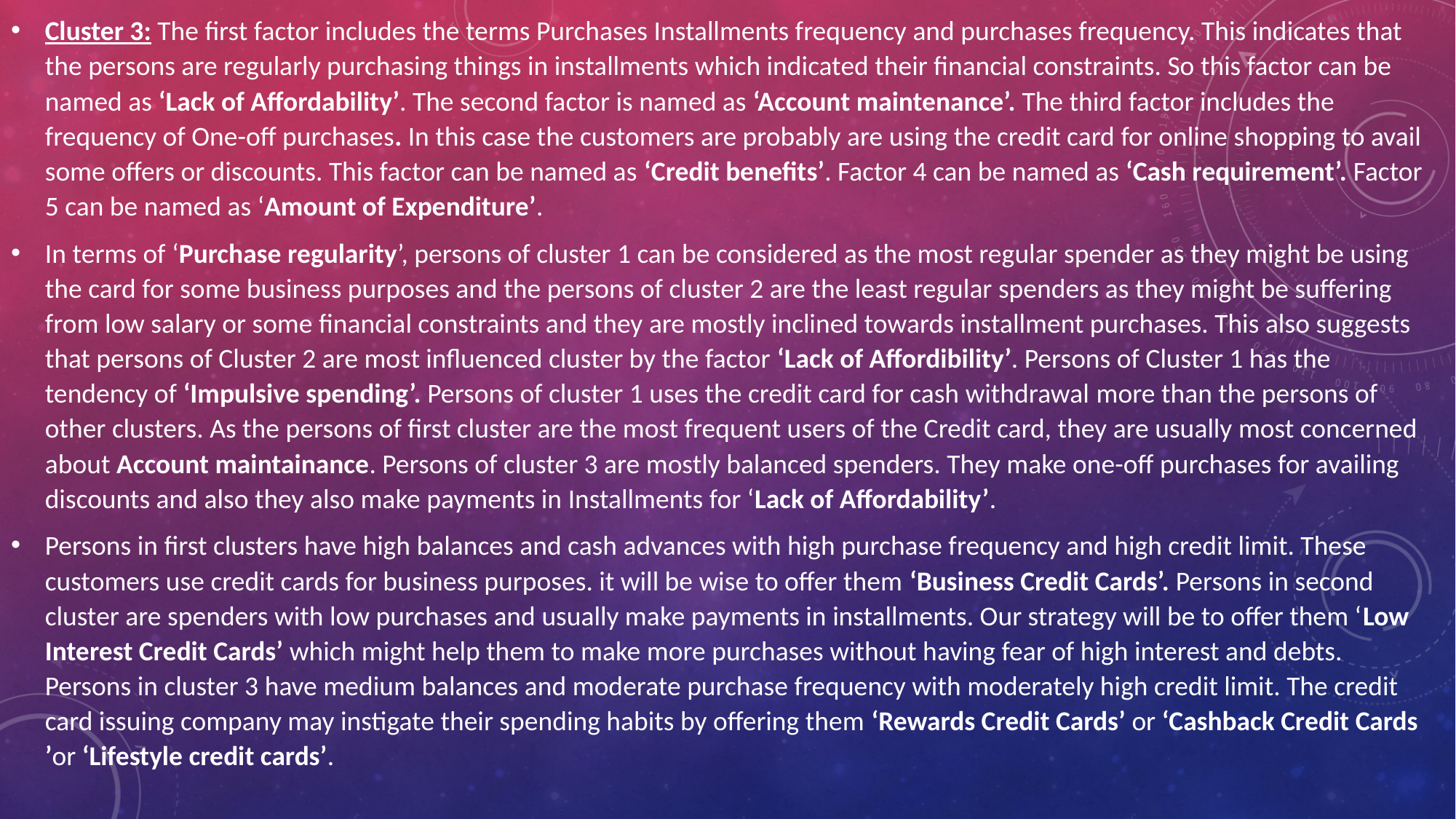

Cluster 3: The first factor includes the terms Purchases Installments frequency and purchases frequency. This indicates that the persons are regularly purchasing things in installments which indicated their financial constraints. So this factor can be named as ‘Lack of Affordability’. The second factor is named as ‘Account maintenance’. The third factor includes the frequency of One-off purchases. In this case the customers are probably are using the credit card for online shopping to avail some offers or discounts. This factor can be named as ‘Credit benefits’. Factor 4 can be named as ‘Cash requirement’. Factor 5 can be named as ‘Amount of Expenditure’.
In terms of ‘Purchase regularity’, persons of cluster 1 can be considered as the most regular spender as they might be using the card for some business purposes and the persons of cluster 2 are the least regular spenders as they might be suffering from low salary or some financial constraints and they are mostly inclined towards installment purchases. This also suggests that persons of Cluster 2 are most influenced cluster by the factor ‘Lack of Affordibility’. Persons of Cluster 1 has the tendency of ‘Impulsive spending’. Persons of cluster 1 uses the credit card for cash withdrawal more than the persons of other clusters. As the persons of first cluster are the most frequent users of the Credit card, they are usually most concerned about Account maintainance. Persons of cluster 3 are mostly balanced spenders. They make one-off purchases for availing discounts and also they also make payments in Installments for ‘Lack of Affordability’.
Persons in first clusters have high balances and cash advances with high purchase frequency and high credit limit. These customers use credit cards for business purposes. it will be wise to offer them ‘Business Credit Cards’. Persons in second cluster are spenders with low purchases and usually make payments in installments. Our strategy will be to offer them ‘Low Interest Credit Cards’ which might help them to make more purchases without having fear of high interest and debts. Persons in cluster 3 have medium balances and moderate purchase frequency with moderately high credit limit. The credit card issuing company may instigate their spending habits by offering them ‘Rewards Credit Cards’ or ‘Cashback Credit Cards ’or ‘Lifestyle credit cards’.